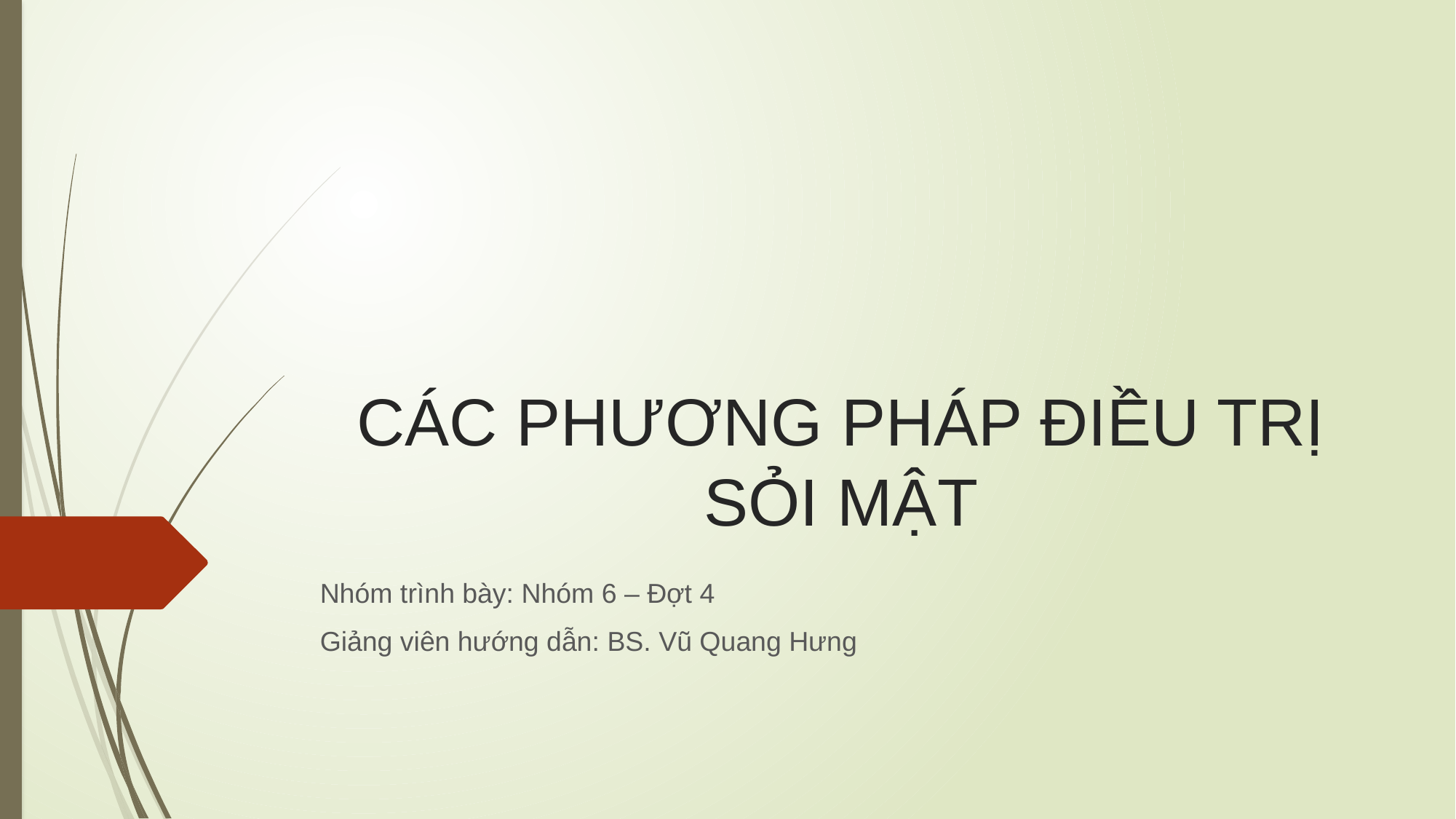

# CÁC PHƯƠNG PHÁP ĐIỀU TRỊ SỎI MẬT
Nhóm trình bày: Nhóm 6 – Đợt 4
Giảng viên hướng dẫn: BS. Vũ Quang Hưng